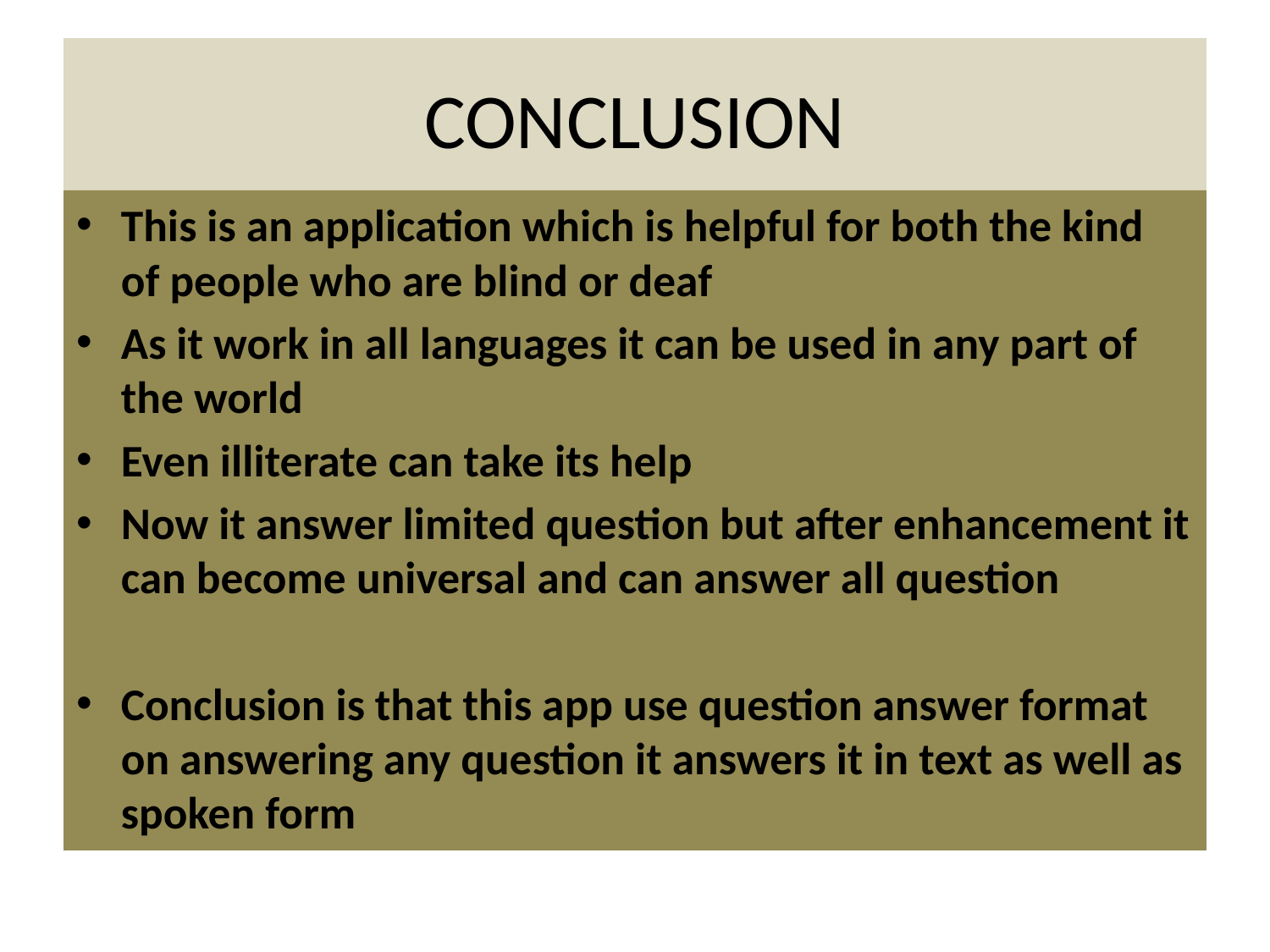

# CONCLUSION
This is an application which is helpful for both the kind of people who are blind or deaf
As it work in all languages it can be used in any part of the world
Even illiterate can take its help
Now it answer limited question but after enhancement it can become universal and can answer all question

Conclusion is that this app use question answer format on answering any question it answers it in text as well as spoken form